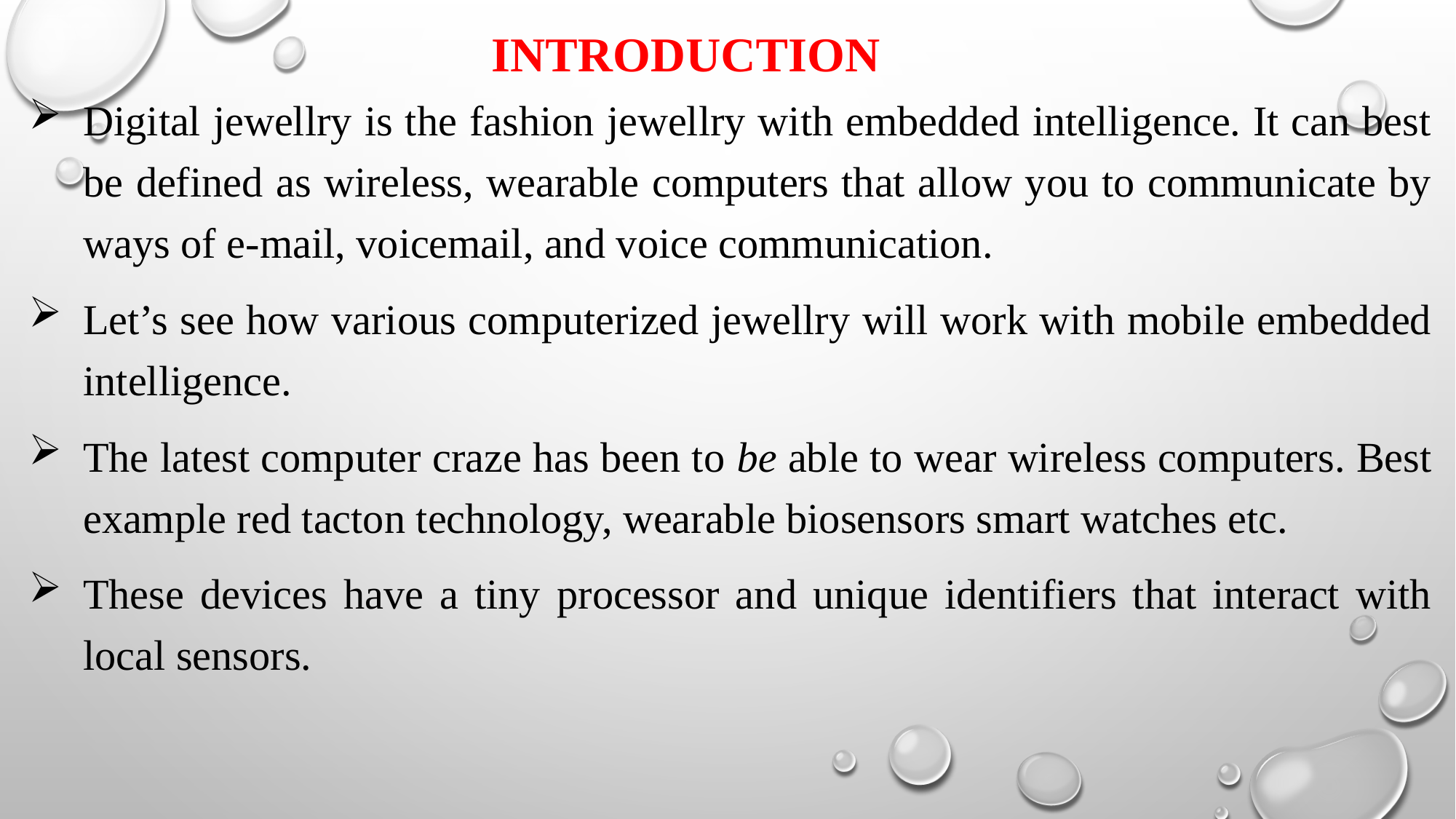

# Introduction
Digital jewellry is the fashion jewellry with embedded intelligence. It can best be defined as wireless, wearable computers that allow you to communicate by ways of e-mail, voicemail, and voice communication.
Let’s see how various computerized jewellry will work with mobile embedded intelligence.
The latest computer craze has been to be able to wear wireless computers. Best example red tacton technology, wearable biosensors smart watches etc.
These devices have a tiny processor and unique identifiers that interact with local sensors.